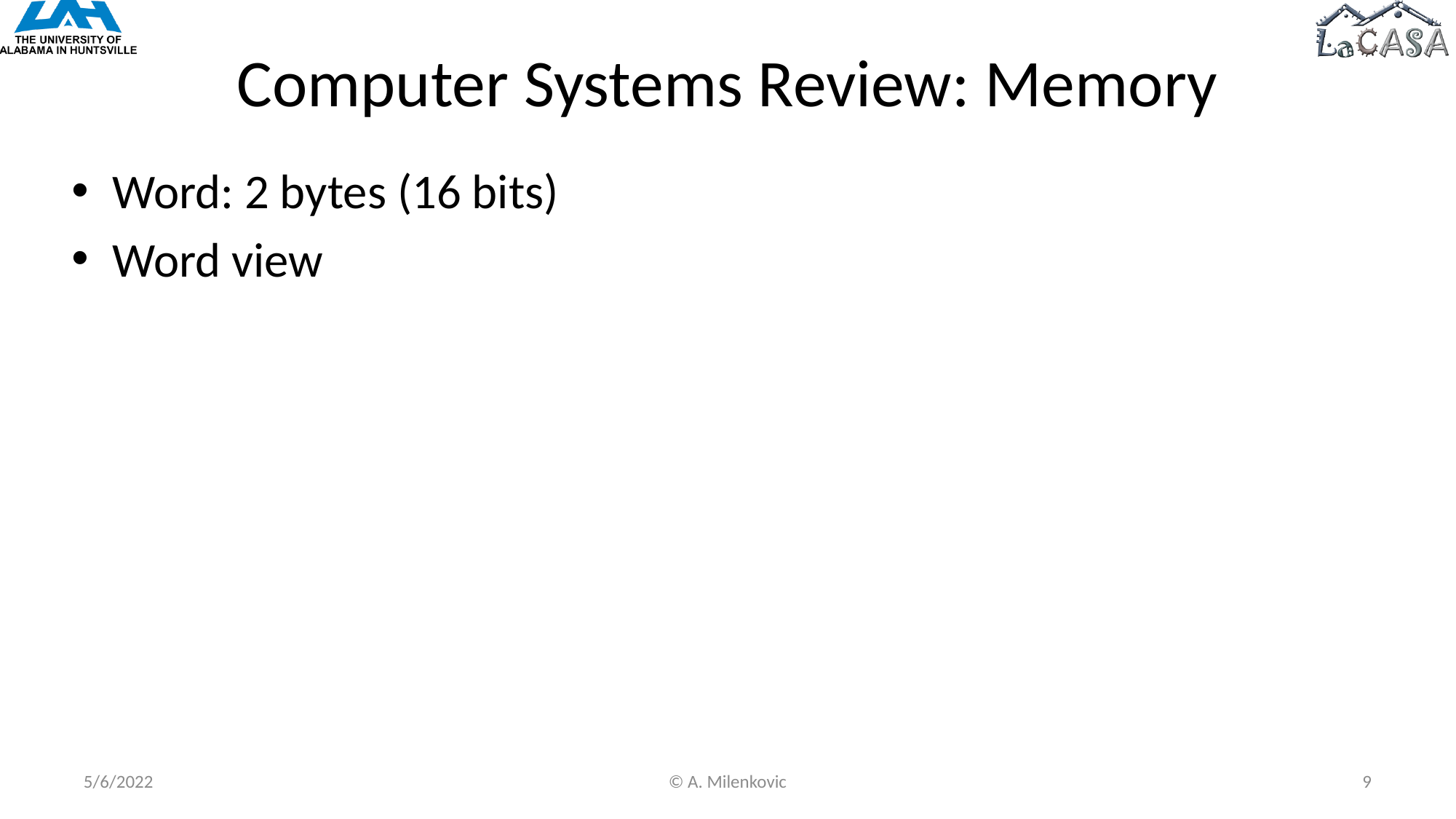

# Computer Systems Review: Memory
Word: 2 bytes (16 bits)
Word view
5/6/2022
© A. Milenkovic
9